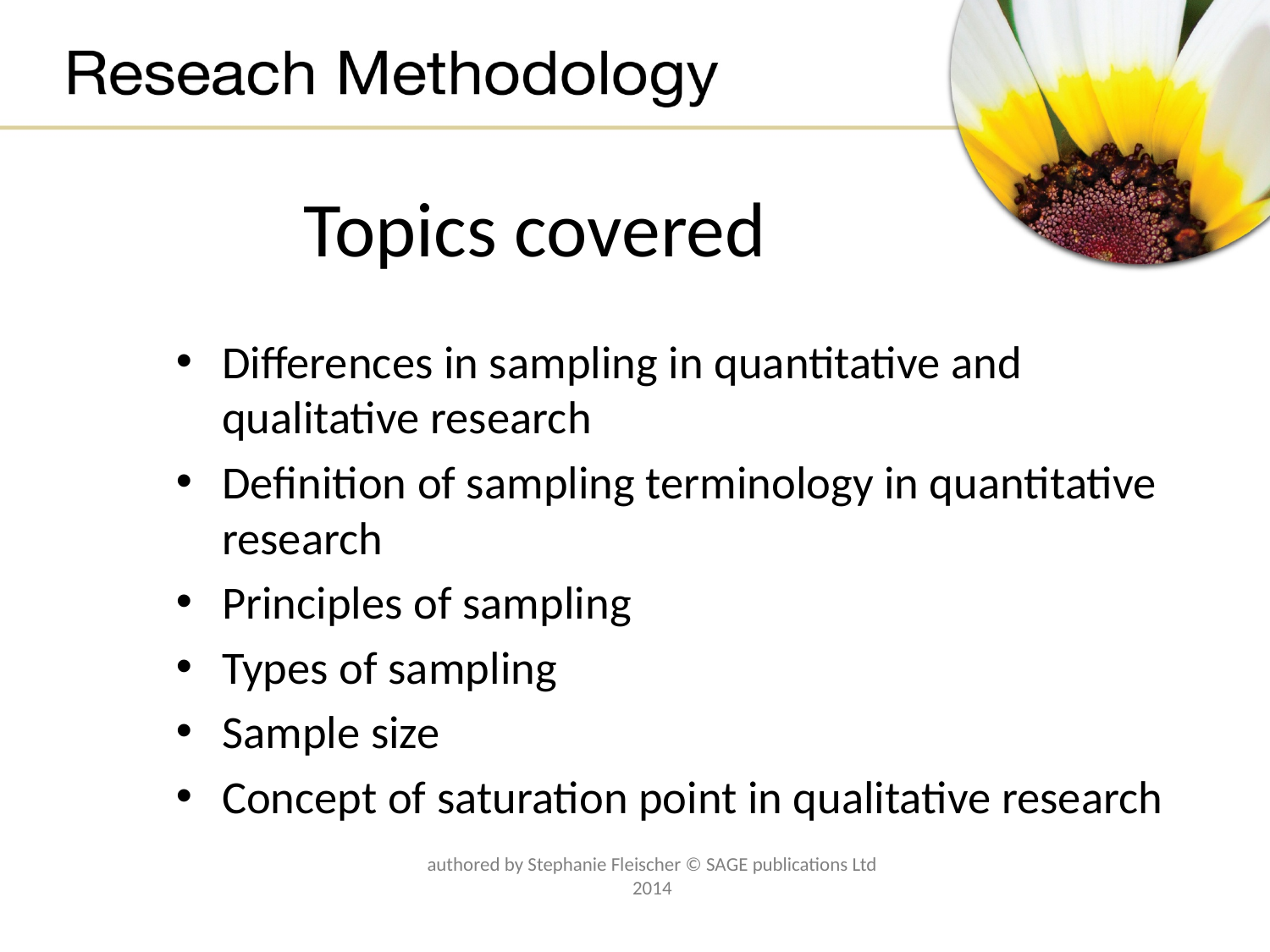

# Topics covered
Differences in sampling in quantitative and qualitative research
Definition of sampling terminology in quantitative research
Principles of sampling
Types of sampling
Sample size
Concept of saturation point in qualitative research
authored by Stephanie Fleischer © SAGE publications Ltd 2014